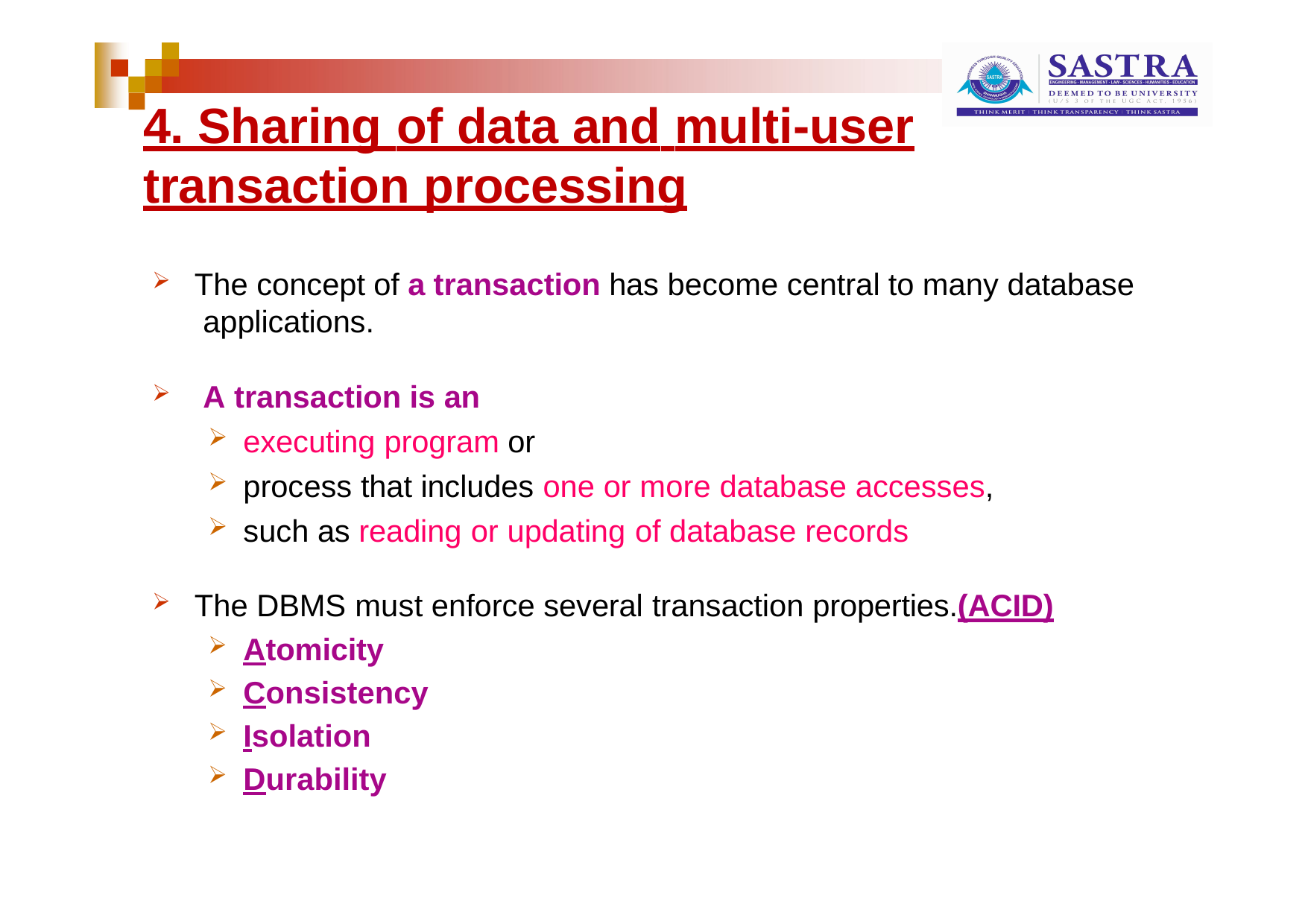

# 4. Sharing of data and multi-user transaction processing
The concept of a transaction has become central to many database  applications.

A transaction is an
executing program or
process that includes one or more database accesses,
such as reading or updating of database records

The DBMS must enforce several transaction properties.(ACID)
Atomicity
Consistency
Isolation
Durability